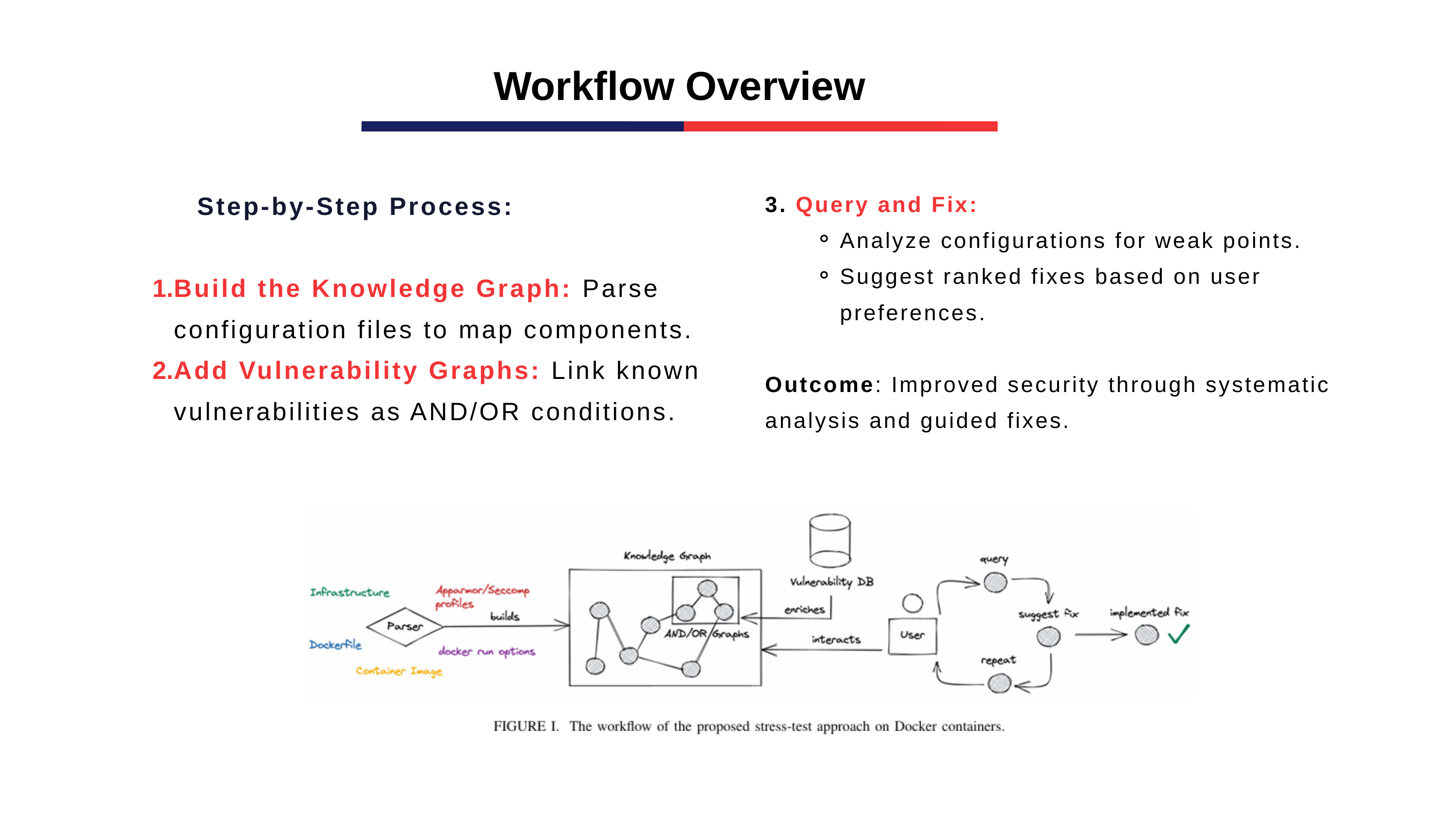

Workflow Overview

       Step-by-Step Process:

Build the Knowledge Graph: Parse configuration files to map components.
Add Vulnerability Graphs: Link known vulnerabilities as AND/OR conditions.

3. Query and Fix:
Analyze configurations for weak points.
Suggest ranked fixes based on user preferences.

Outcome: Improved security through systematic analysis and guided fixes.